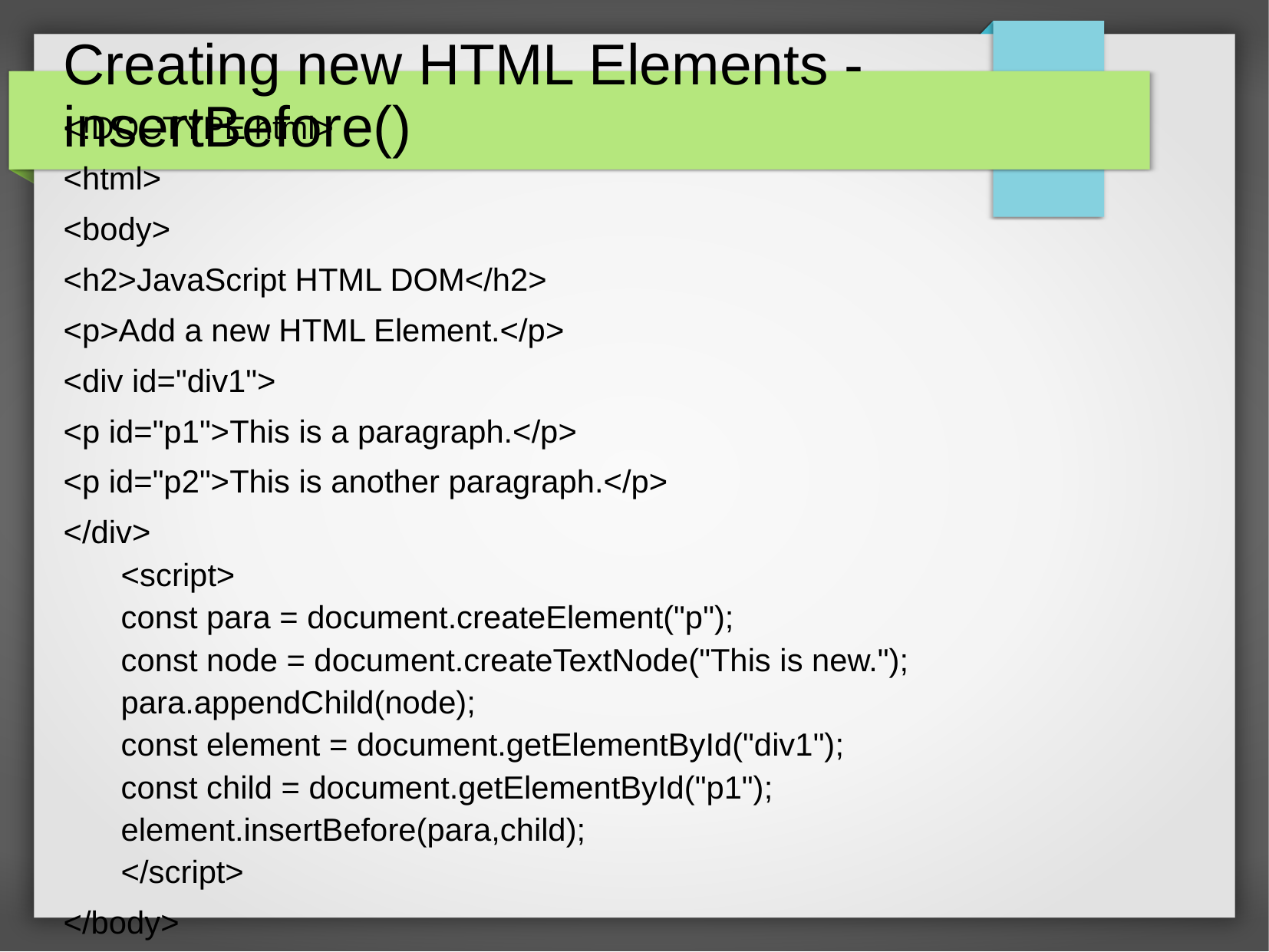

# Creating new HTML Elements - insertBefore()
<!DOCTYPE html>
<html>
<body>
<h2>JavaScript HTML DOM</h2>
<p>Add a new HTML Element.</p>
<div id="div1">
<p id="p1">This is a paragraph.</p>
<p id="p2">This is another paragraph.</p>
</div>
<script>
const para = document.createElement("p");
const node = document.createTextNode("This is new.");
para.appendChild(node);
const element = document.getElementById("div1");
const child = document.getElementById("p1");
element.insertBefore(para,child);
</script>
</body>
</html>